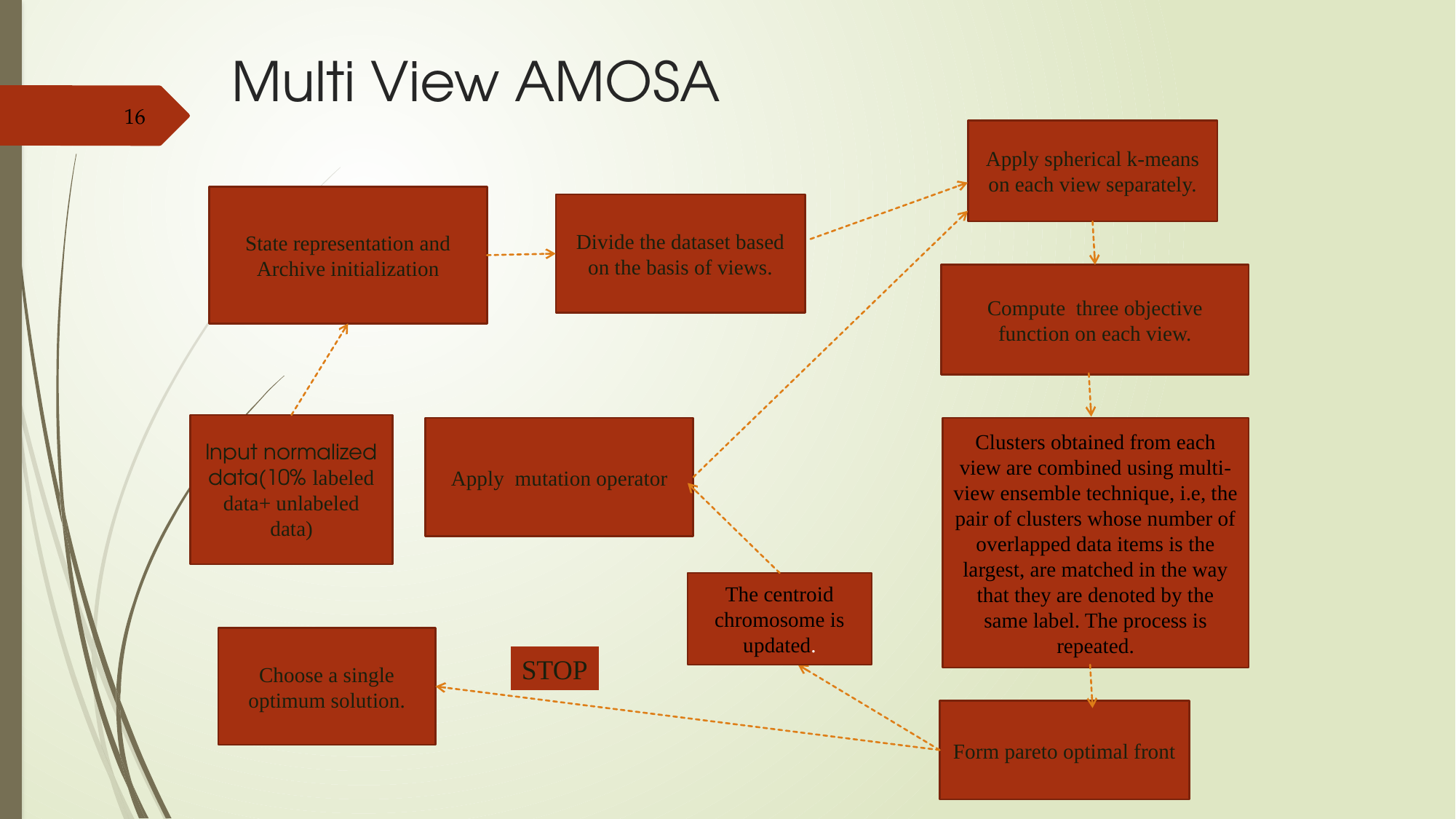

# Multi View AMOSA
Apply spherical k-means on each view separately.
State representation and
Archive initialization
Divide the dataset based on the basis of views.
Compute  three objective function on each view.
Input normalized data(10% labeled data+ unlabeled data)
Apply  mutation operator
Clusters obtained from each view are combined using multi-view ensemble technique, i.e, the pair of clusters whose number of overlapped data items is the largest, are matched in the way that they are denoted by the same label. The process is repeated.
The centroid chromosome is updated.
Choose a single optimum solution.
STOP
Form pareto optimal front
16